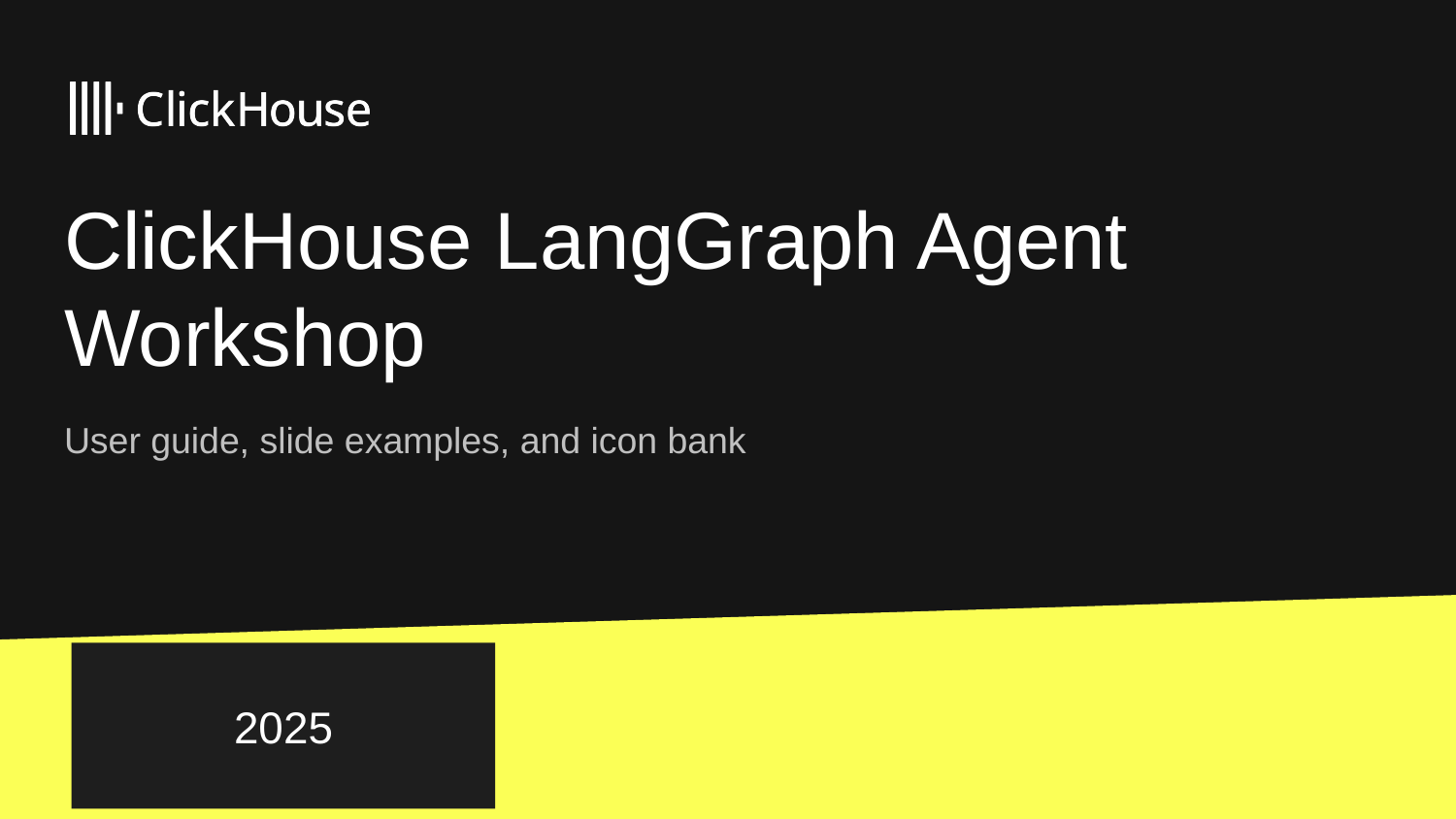

# ClickHouse LangGraph Agent Workshop
User guide, slide examples, and icon bank
2025